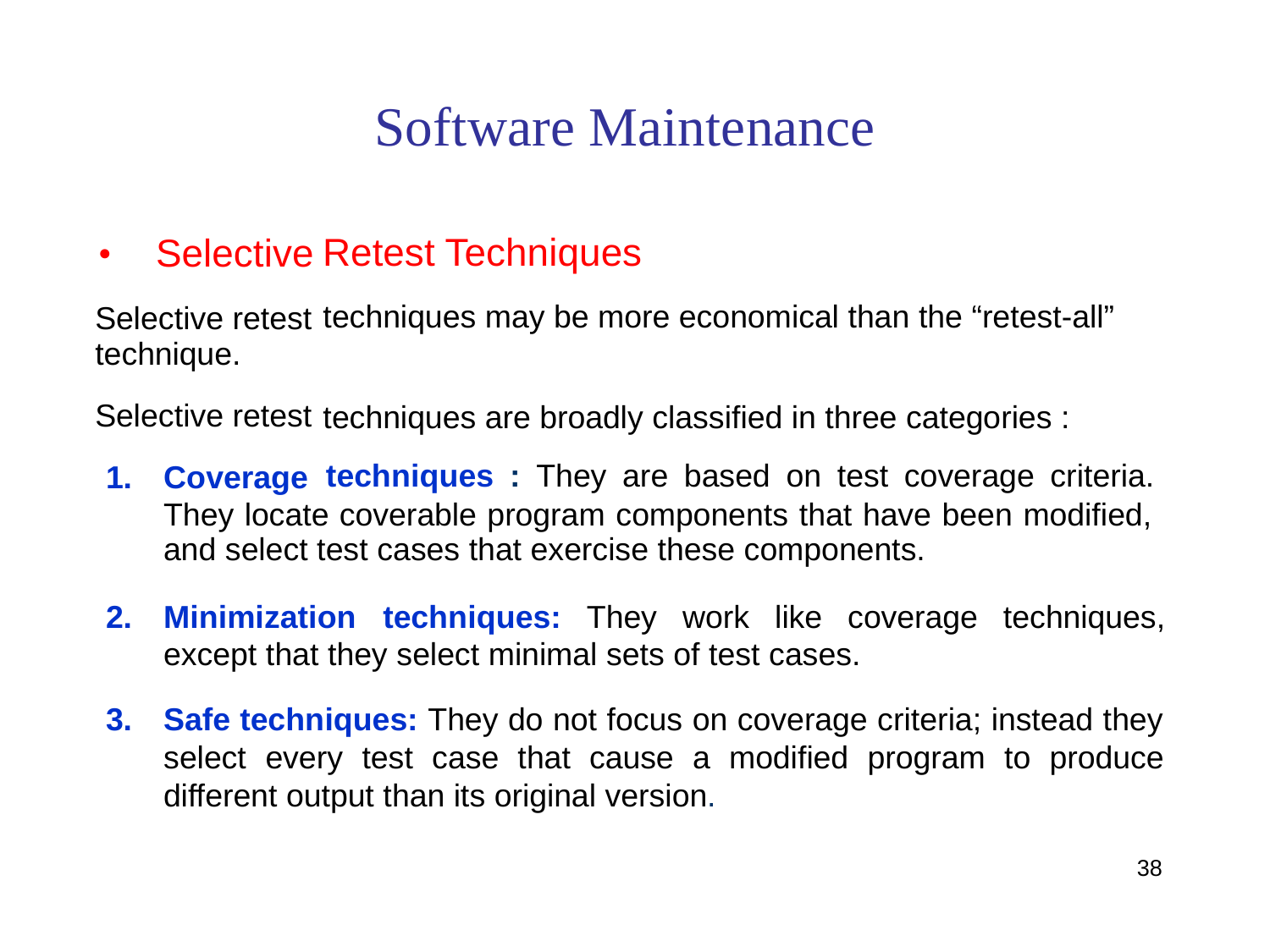

Software Maintenance
•
Selective
Retest Techniques
techniques may be more economical than the “retest-all”
Selective retest
technique.
Selective retest
techniques are broadly classified in three categories :
techniques : They are based on test coverage criteria.
1.
Coverage
They locate coverable program components that have been modified,
and select test cases that exercise these components.
techniques:  They  work  like  coverage  techniques,
2.
Minimization
except that they select minimal sets of test cases.
Safe techniques: They do not focus on coverage criteria; instead they
select  every  test  case  that  cause  a  modified  program  to  produce different output than its original version.
3.
38